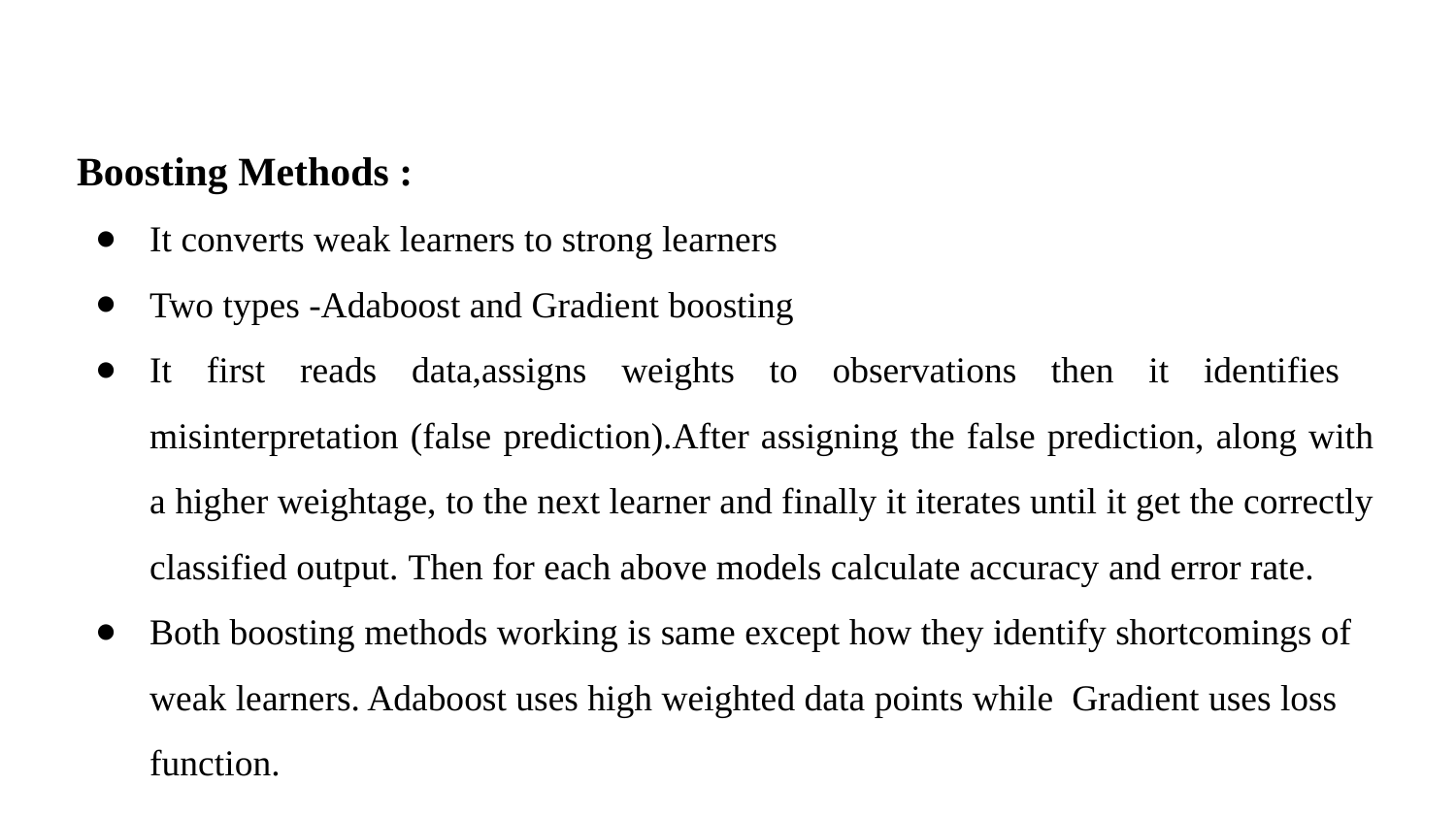

Boosting Methods :
It converts weak learners to strong learners
Two types -Adaboost and Gradient boosting
It first reads data,assigns weights to observations then it identifies  misinterpretation (false prediction).After assigning the false prediction, along with a higher weightage, to the next learner and finally it iterates until it get the correctly classified output. Then for each above models calculate accuracy and error rate.
Both boosting methods working is same except how they identify shortcomings of weak learners. Adaboost uses high weighted data points while  Gradient uses loss function.